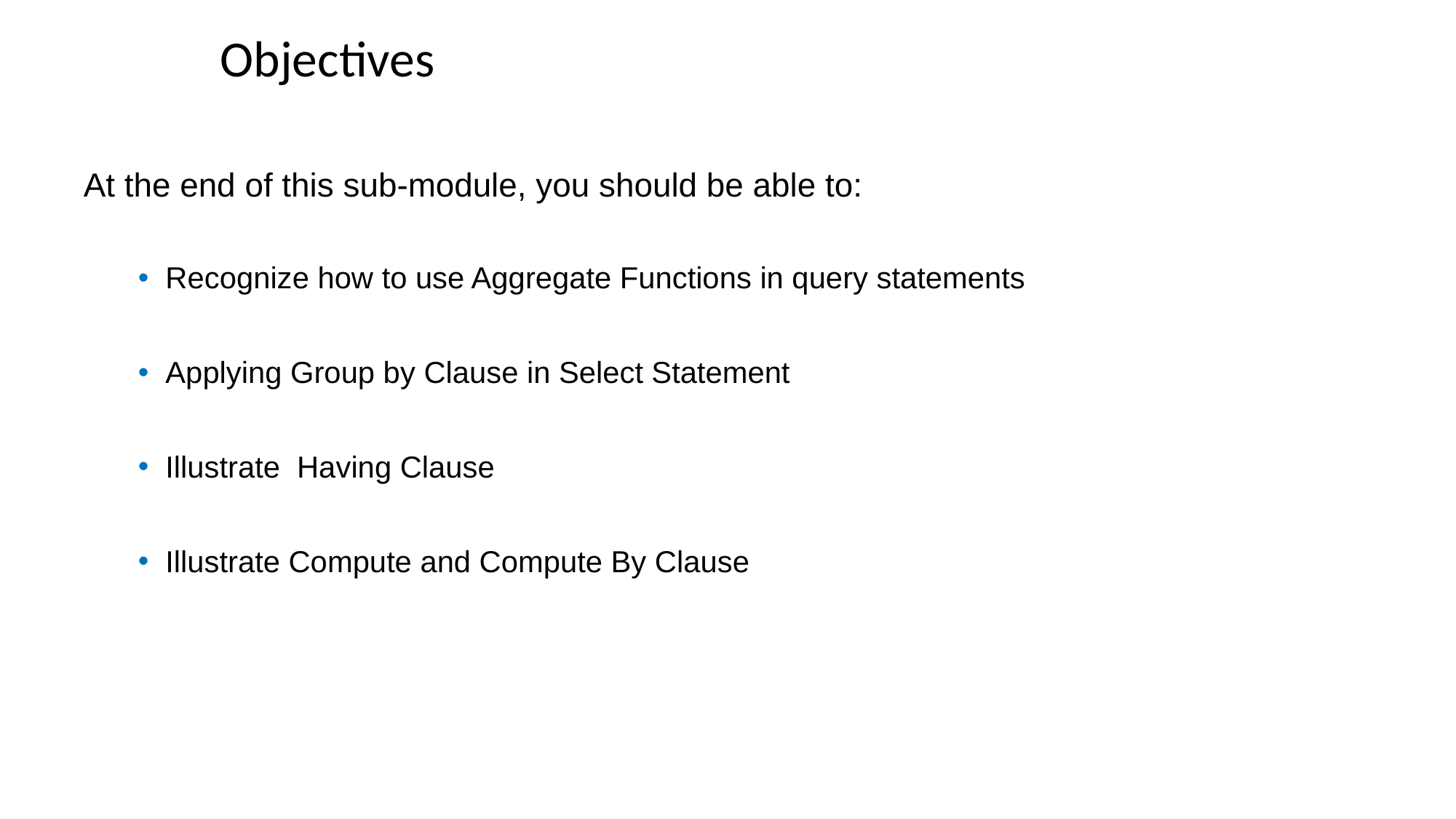

Objectives
At the end of this sub-module, you should be able to:

Recognize how to use Aggregate Functions in query statements

Applying Group by Clause in Select Statement

Illustrate  Having Clause

Illustrate Compute and Compute By Clause